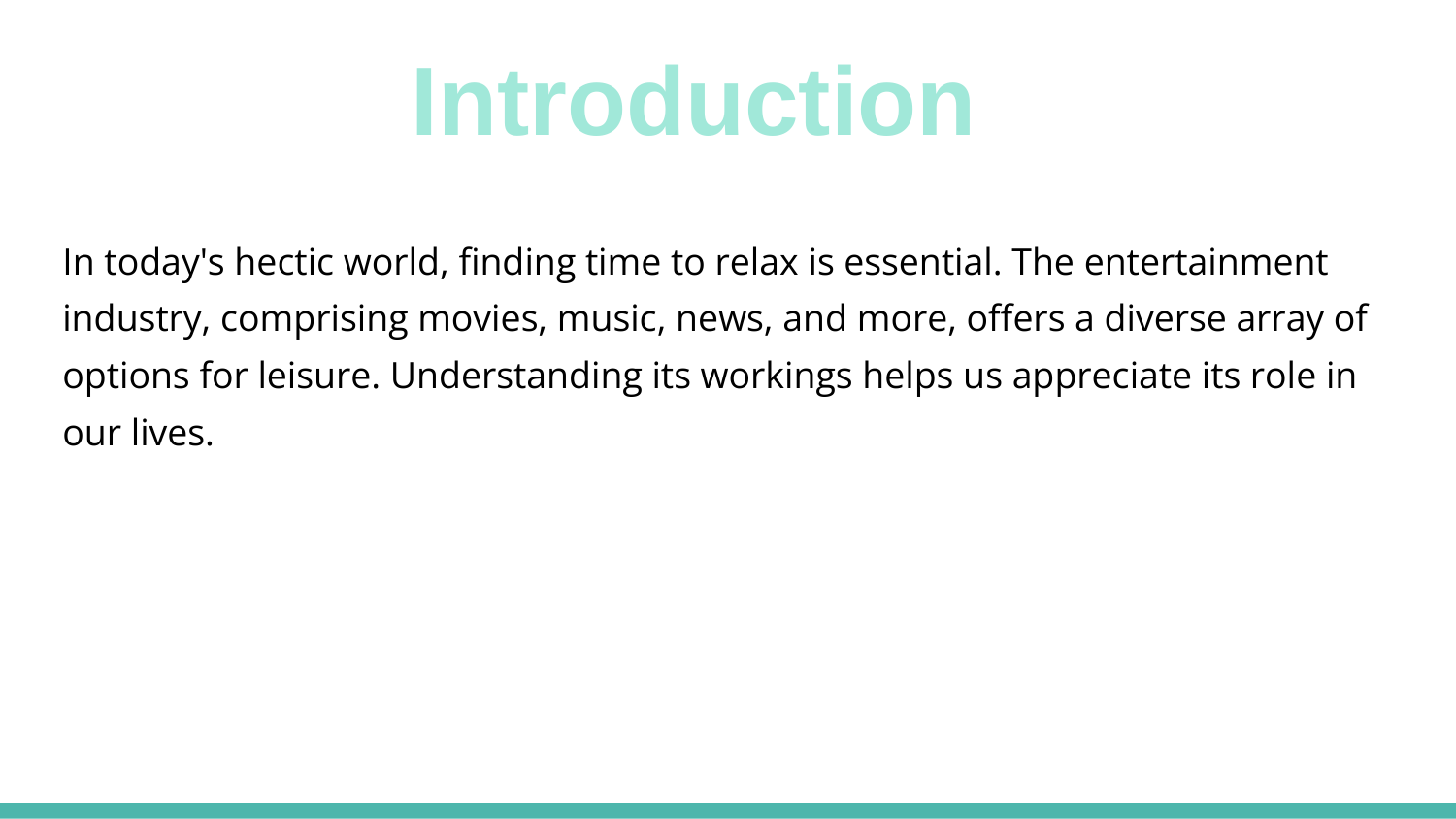

Introduction
In today's hectic world, finding time to relax is essential. The entertainment industry, comprising movies, music, news, and more, offers a diverse array of options for leisure. Understanding its workings helps us appreciate its role in our lives.